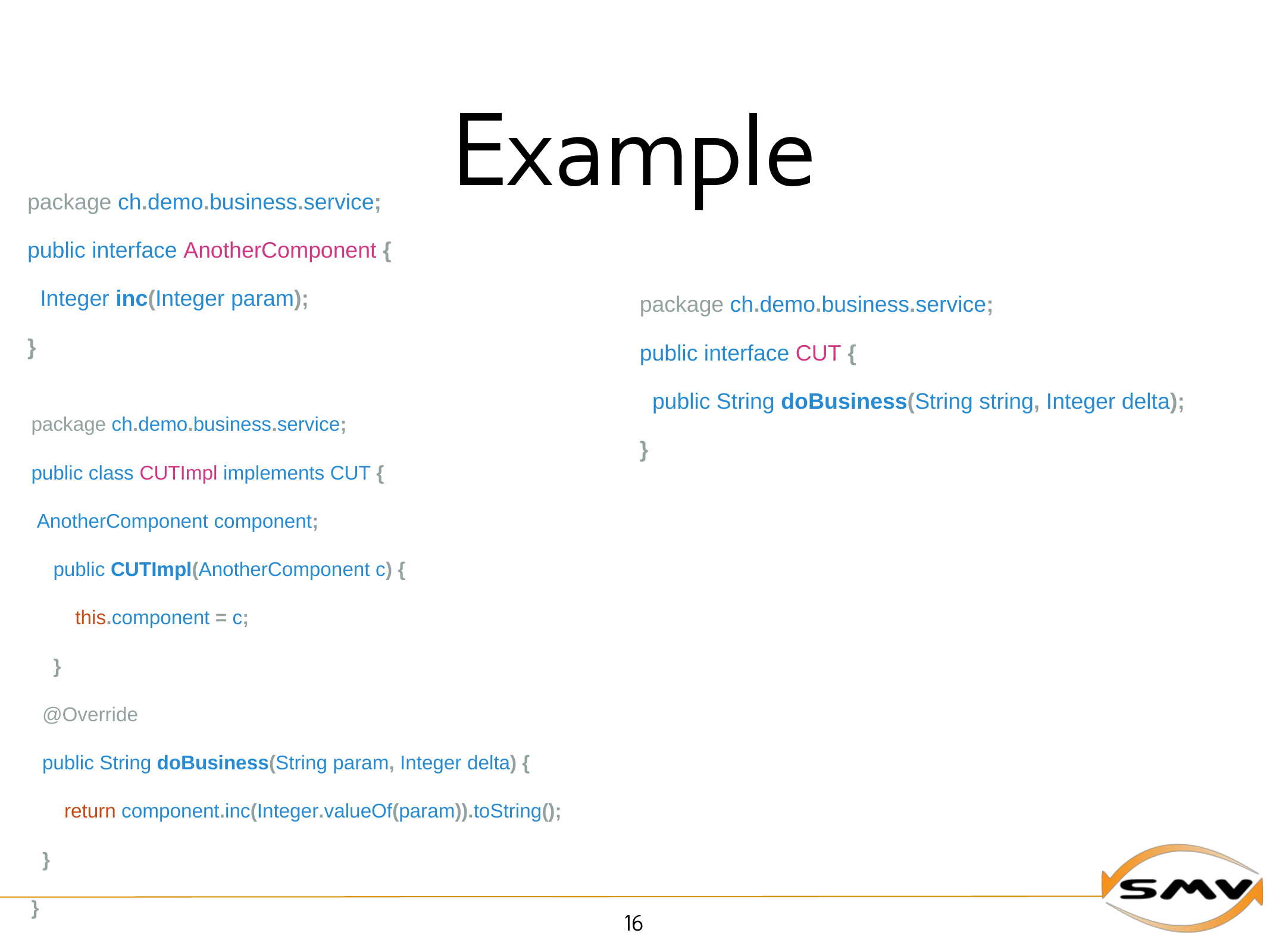

# Example
package ch.demo.business.service;
public interface AnotherComponent {
  Integer inc(Integer param);
}
package ch.demo.business.service;
public interface CUT {
  public String doBusiness(String string, Integer delta);
}
package ch.demo.business.service;
public class CUTImpl implements CUT {
 AnotherComponent component;
    public CUTImpl(AnotherComponent c) {
        this.component = c;
    }
  @Override
  public String doBusiness(String param, Integer delta) {
      return component.inc(Integer.valueOf(param)).toString();
  }
}
16